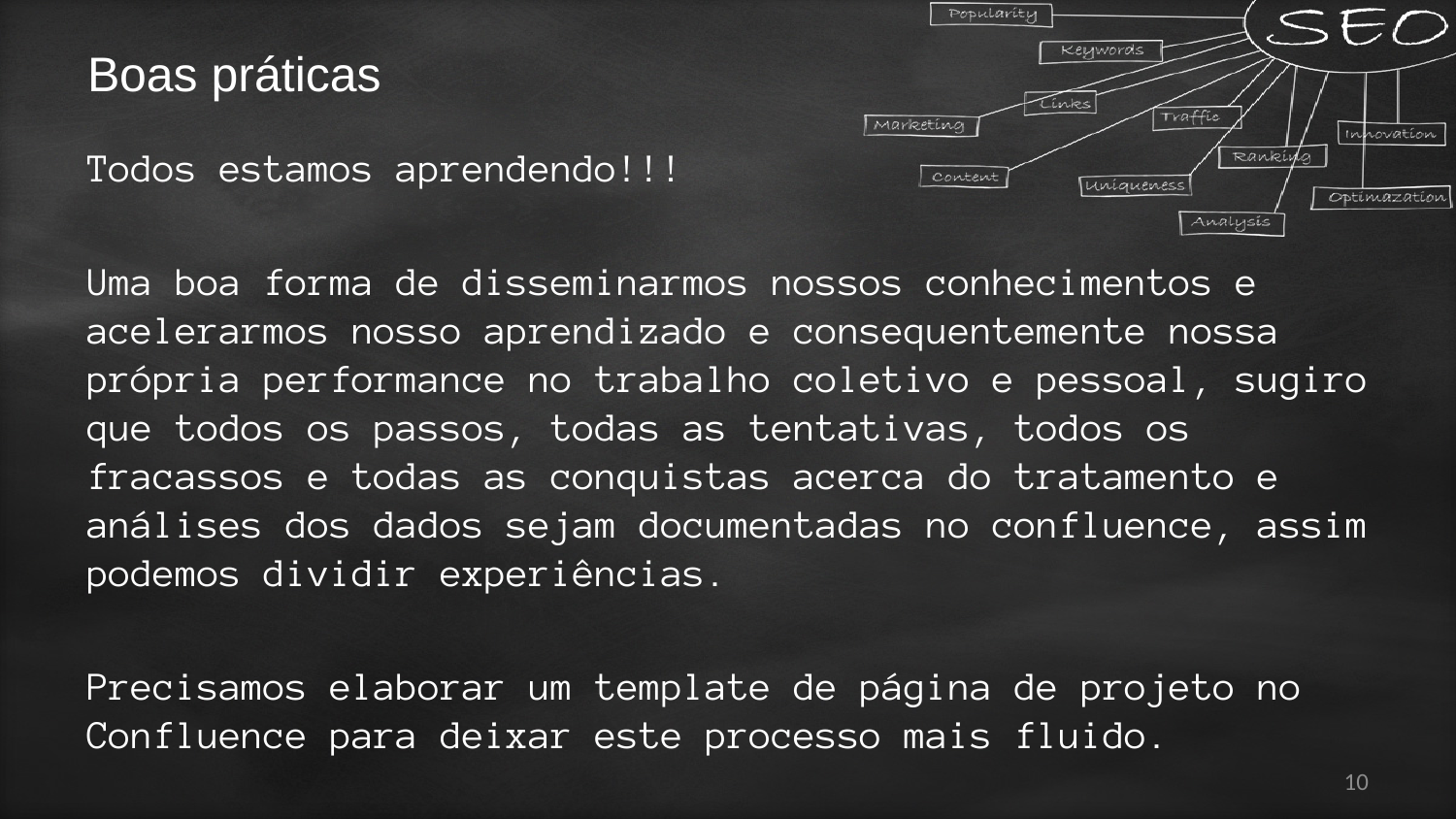

# Boas práticas
Todos estamos aprendendo!!!

Uma boa forma de disseminarmos nossos conhecimentos e acelerarmos nosso aprendizado e consequentemente nossa própria performance no trabalho coletivo e pessoal, sugiro que todos os passos, todas as tentativas, todos os fracassos e todas as conquistas acerca do tratamento e análises dos dados sejam documentadas no confluence, assim podemos dividir experiências.

Precisamos elaborar um template de página de projeto no Confluence para deixar este processo mais fluido.
10